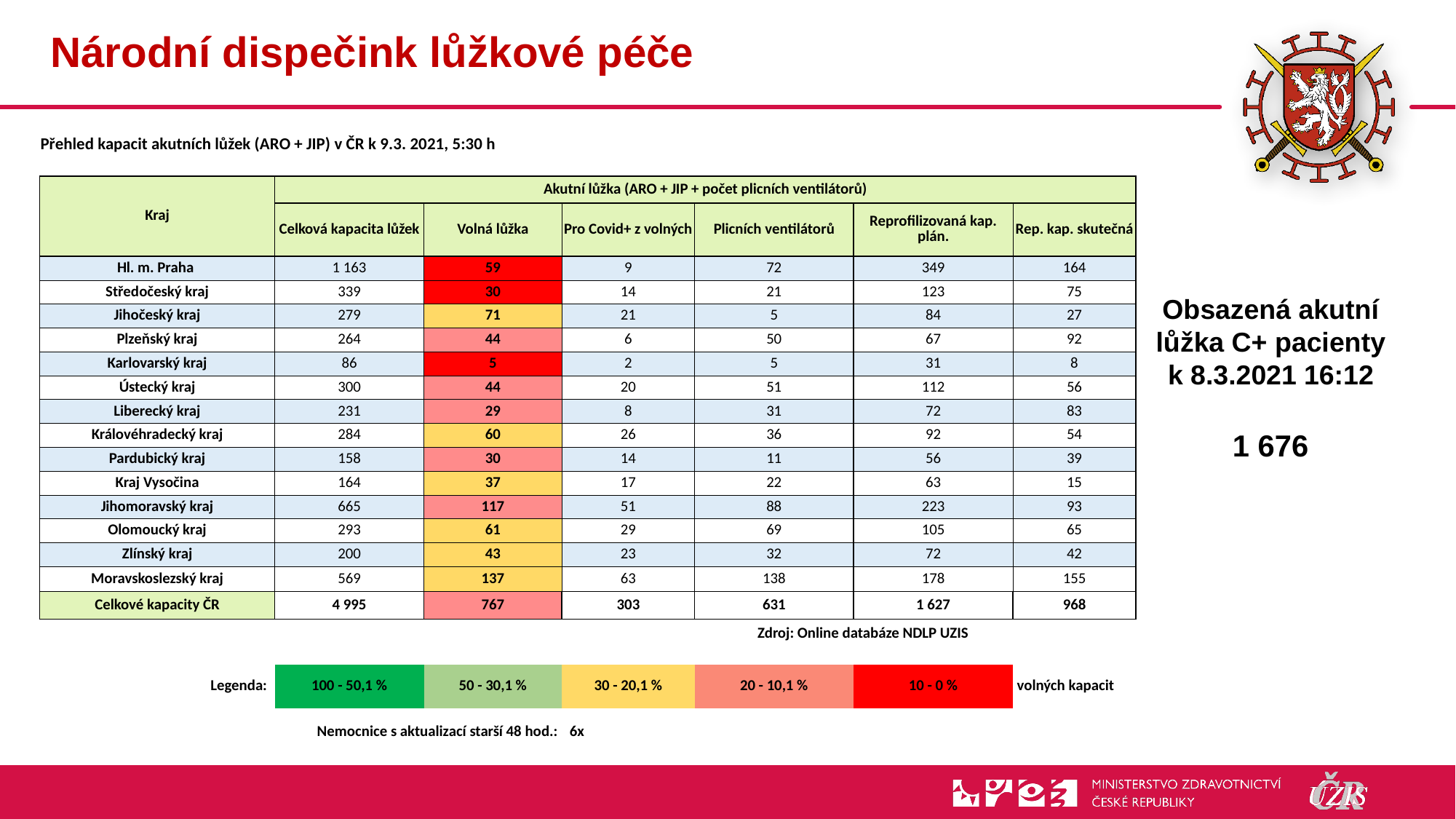

# Národní dispečink lůžkové péče
| Přehled kapacit akutních lůžek (ARO + JIP) v ČR k 9.3. 2021, 5:30 h |  |  |  |  |  |  |
| --- | --- | --- | --- | --- | --- | --- |
|  |  |  |  |  |  |  |
| Kraj | Akutní lůžka (ARO + JIP + počet plicních ventilátorů) |  |  |  |  |  |
|  | Celková kapacita lůžek | Volná lůžka | Pro Covid+ z volných | Plicních ventilátorů | Reprofilizovaná kap. plán. | Rep. kap. skutečná |
| Hl. m. Praha | 1 163 | 59 | 9 | 72 | 349 | 164 |
| Středočeský kraj | 339 | 30 | 14 | 21 | 123 | 75 |
| Jihočeský kraj | 279 | 71 | 21 | 5 | 84 | 27 |
| Plzeňský kraj | 264 | 44 | 6 | 50 | 67 | 92 |
| Karlovarský kraj | 86 | 5 | 2 | 5 | 31 | 8 |
| Ústecký kraj | 300 | 44 | 20 | 51 | 112 | 56 |
| Liberecký kraj | 231 | 29 | 8 | 31 | 72 | 83 |
| Královéhradecký kraj | 284 | 60 | 26 | 36 | 92 | 54 |
| Pardubický kraj | 158 | 30 | 14 | 11 | 56 | 39 |
| Kraj Vysočina | 164 | 37 | 17 | 22 | 63 | 15 |
| Jihomoravský kraj | 665 | 117 | 51 | 88 | 223 | 93 |
| Olomoucký kraj | 293 | 61 | 29 | 69 | 105 | 65 |
| Zlínský kraj | 200 | 43 | 23 | 32 | 72 | 42 |
| Moravskoslezský kraj | 569 | 137 | 63 | 138 | 178 | 155 |
| Celkové kapacity ČR | 4 995 | 767 | 303 | 631 | 1 627 | 968 |
|  |  |  |  | Zdroj: Online databáze NDLP UZIS |  |  |
|  |  |  |  |  |  |  |
| Legenda: | 100 - 50,1 % | 50 - 30,1 % | 30 - 20,1 % | 20 - 10,1 % | 10 - 0 % | volných kapacit |
| Nemocnice s aktualizací starší 48 hod.: |  |  | 6x |  |  |  |
Obsazená akutní lůžka C+ pacienty
k 8.3.2021 16:12

1 676